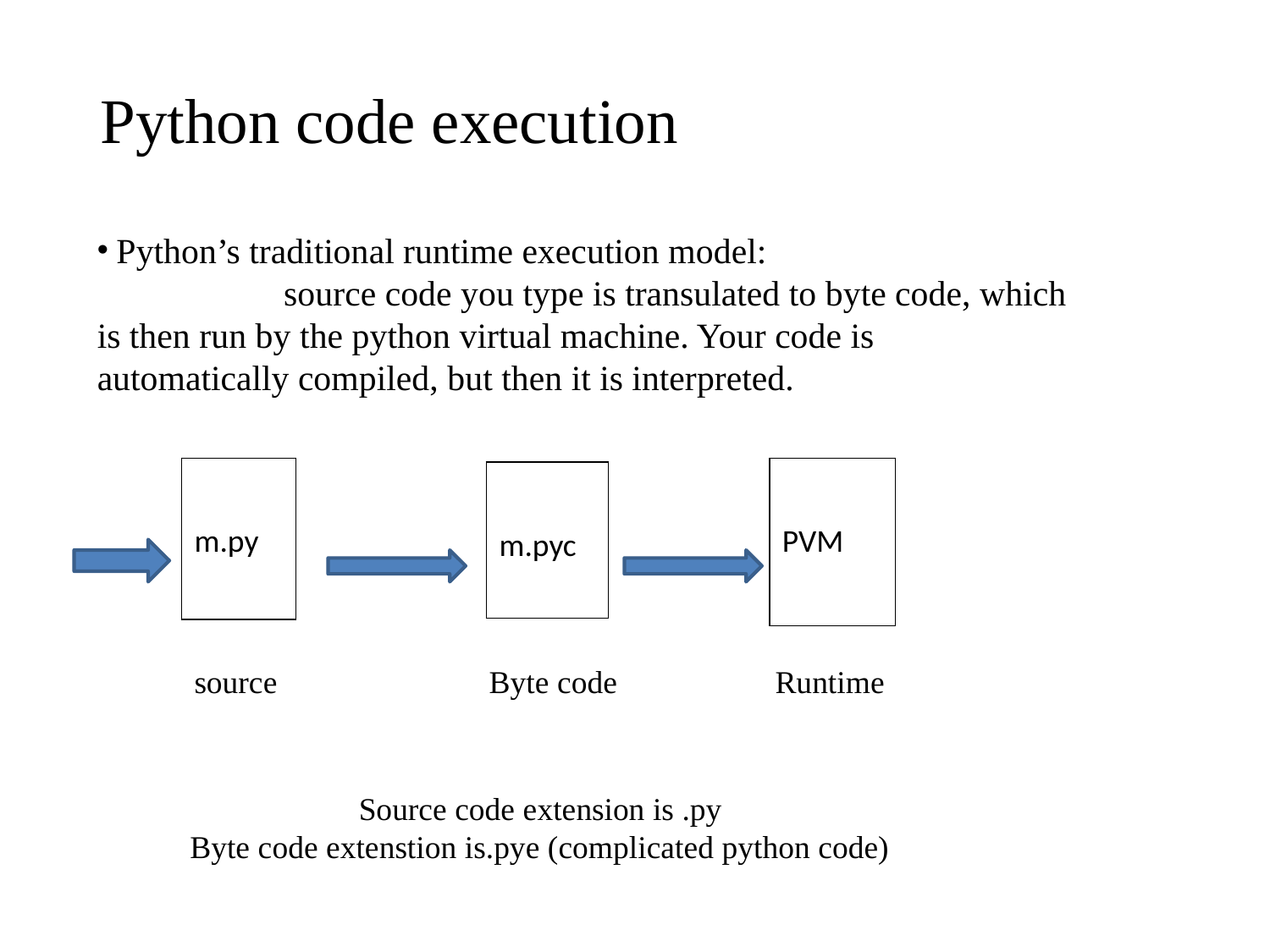

Python code execution
 Python’s traditional runtime execution model:
                     source code you type is transulated to byte code, which is then run by the python virtual machine. Your code is automatically compiled, but then it is interpreted.

| m.py |
| --- |
| PVM |
| --- |
| m.pyc |
| --- |

source
Byte code
Runtime
                      Source code extension is .py
 Byte code extenstion is.pye (complicated python code)